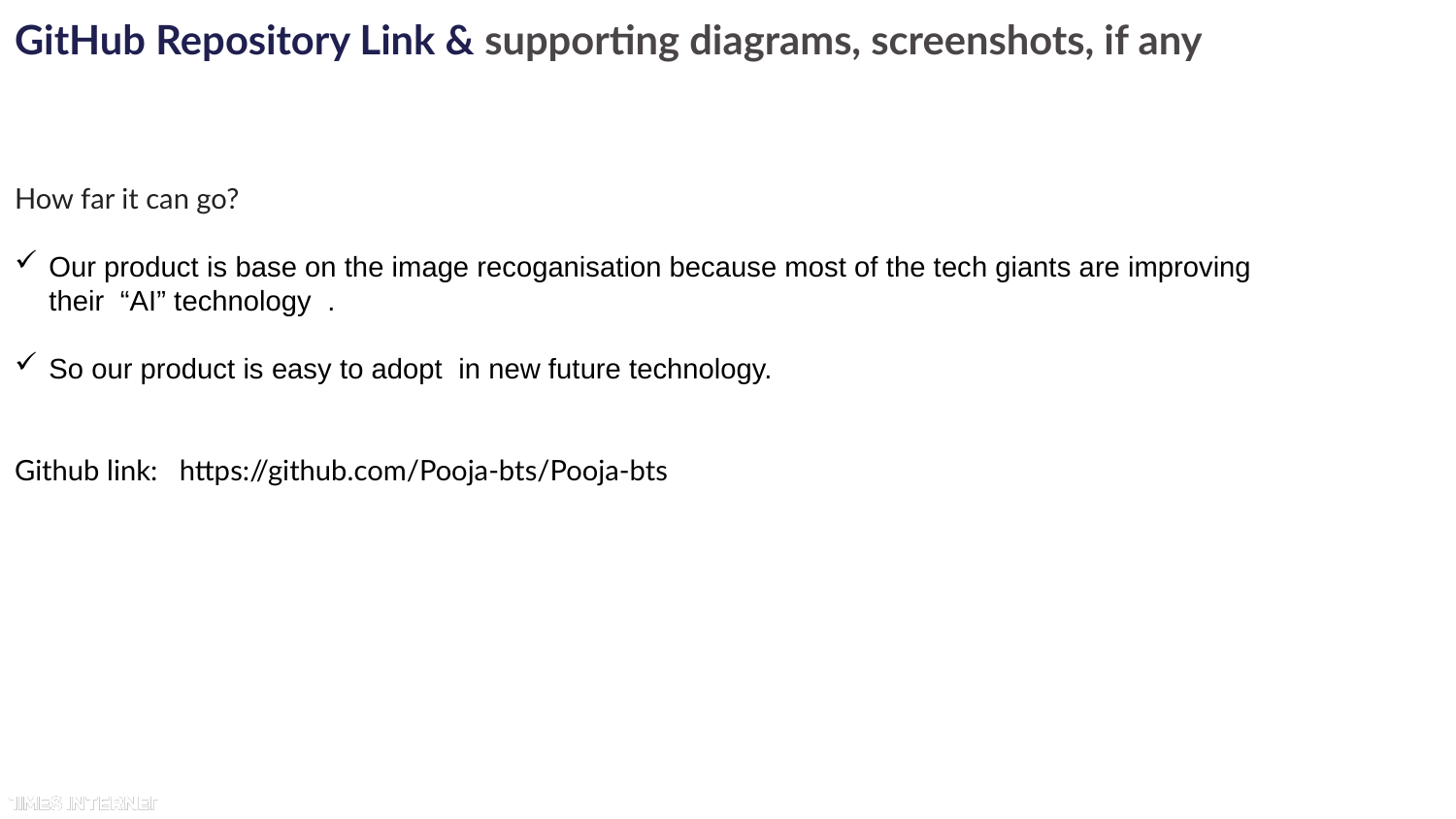

GitHub Repository Link & supporting diagrams, screenshots, if any
How far it can go?

Our product is base on the image recoganisation because most of the tech giants are improving their  “AI” technology  .

So our product is easy to adopt  in new future technology.

Github link:   https://github.com/Pooja-bts/Pooja-bts